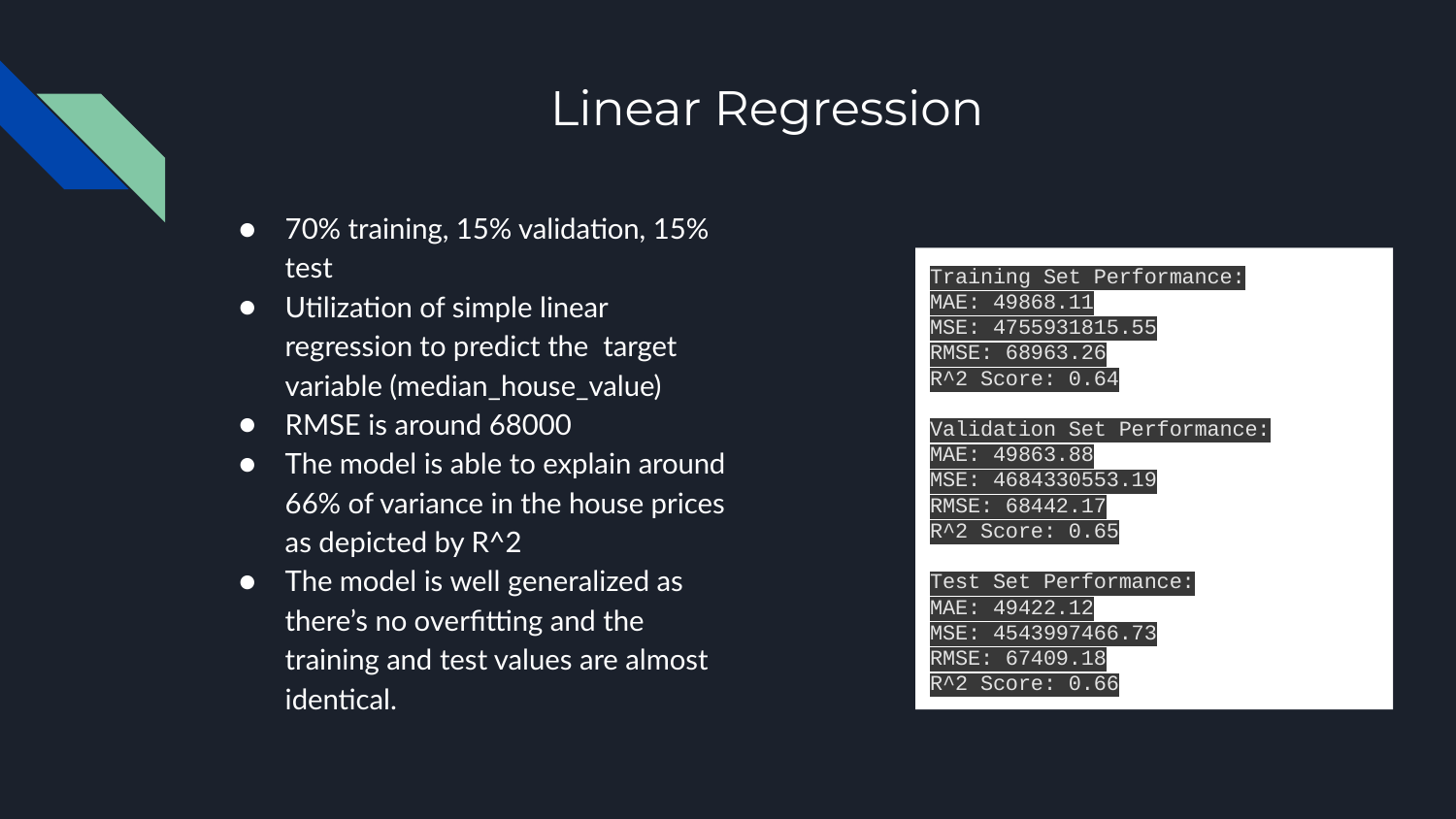

# Linear Regression
70% training, 15% validation, 15% test
Utilization of simple linear regression to predict the  target variable (median_house_value)
RMSE is around 68000
The model is able to explain around 66% of variance in the house prices as depicted by R^2
The model is well generalized as there’s no overfitting and the training and test values are almost identical.

Training Set Performance:
MAE: 49868.11
MSE: 4755931815.55
RMSE: 68963.26
R^2 Score: 0.64

Validation Set Performance:
MAE: 49863.88
MSE: 4684330553.19
RMSE: 68442.17
R^2 Score: 0.65

Test Set Performance:
MAE: 49422.12
MSE: 4543997466.73
RMSE: 67409.18
R^2 Score: 0.66